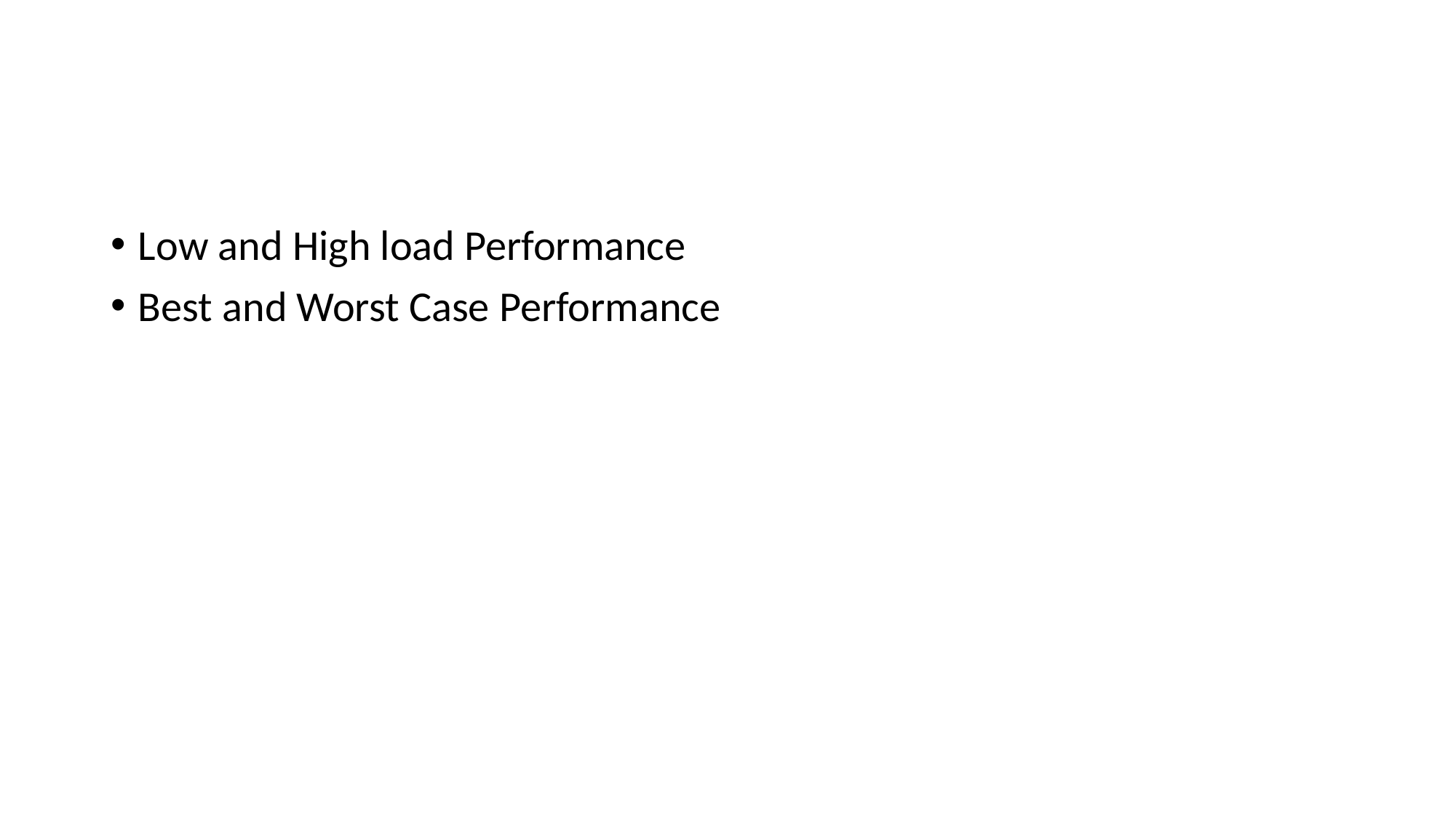

#
Low and High load Performance
Best and Worst Case Performance